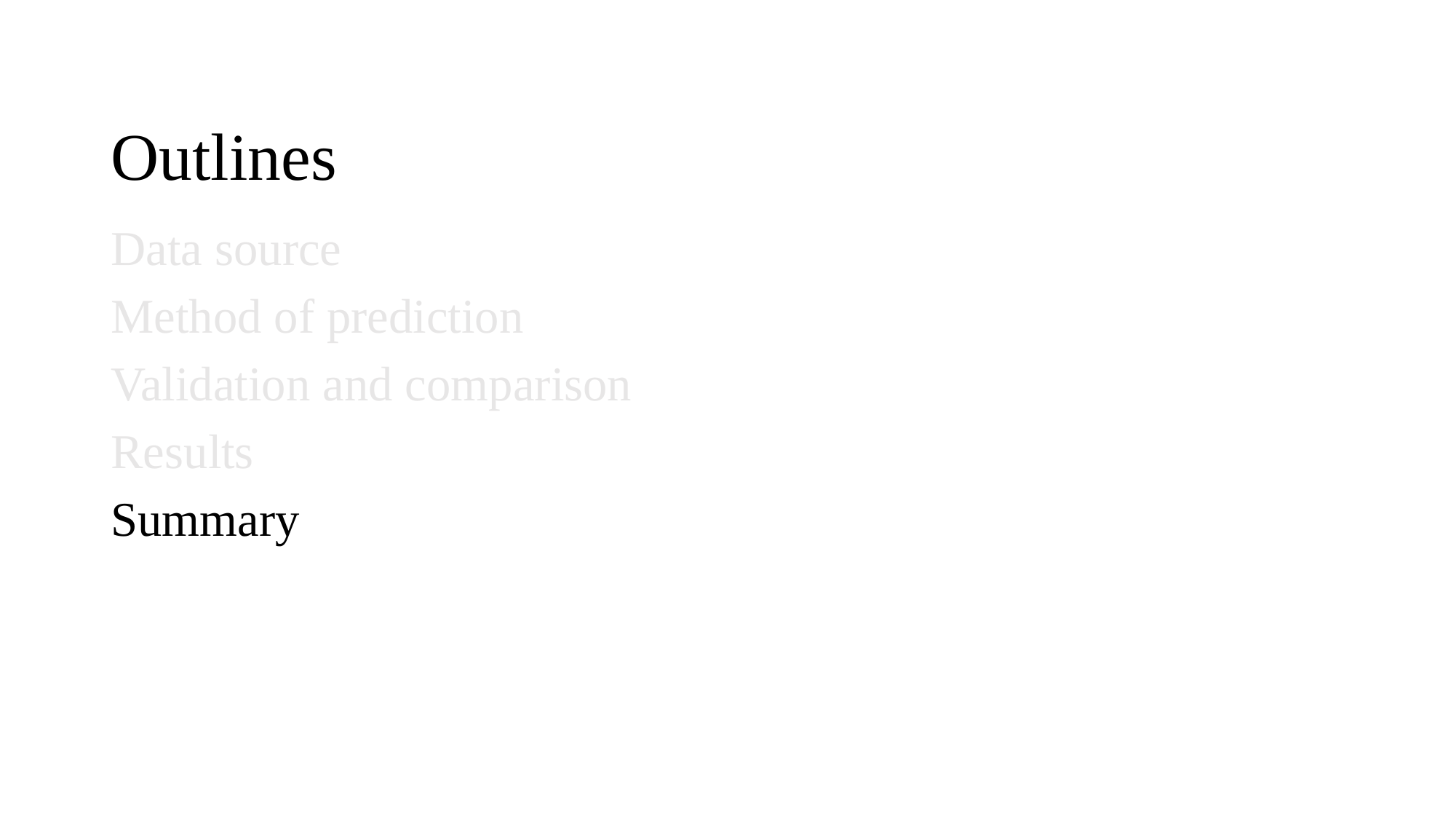

# Outlines
Data source
Method of prediction
Validation and comparison
Results
Summary